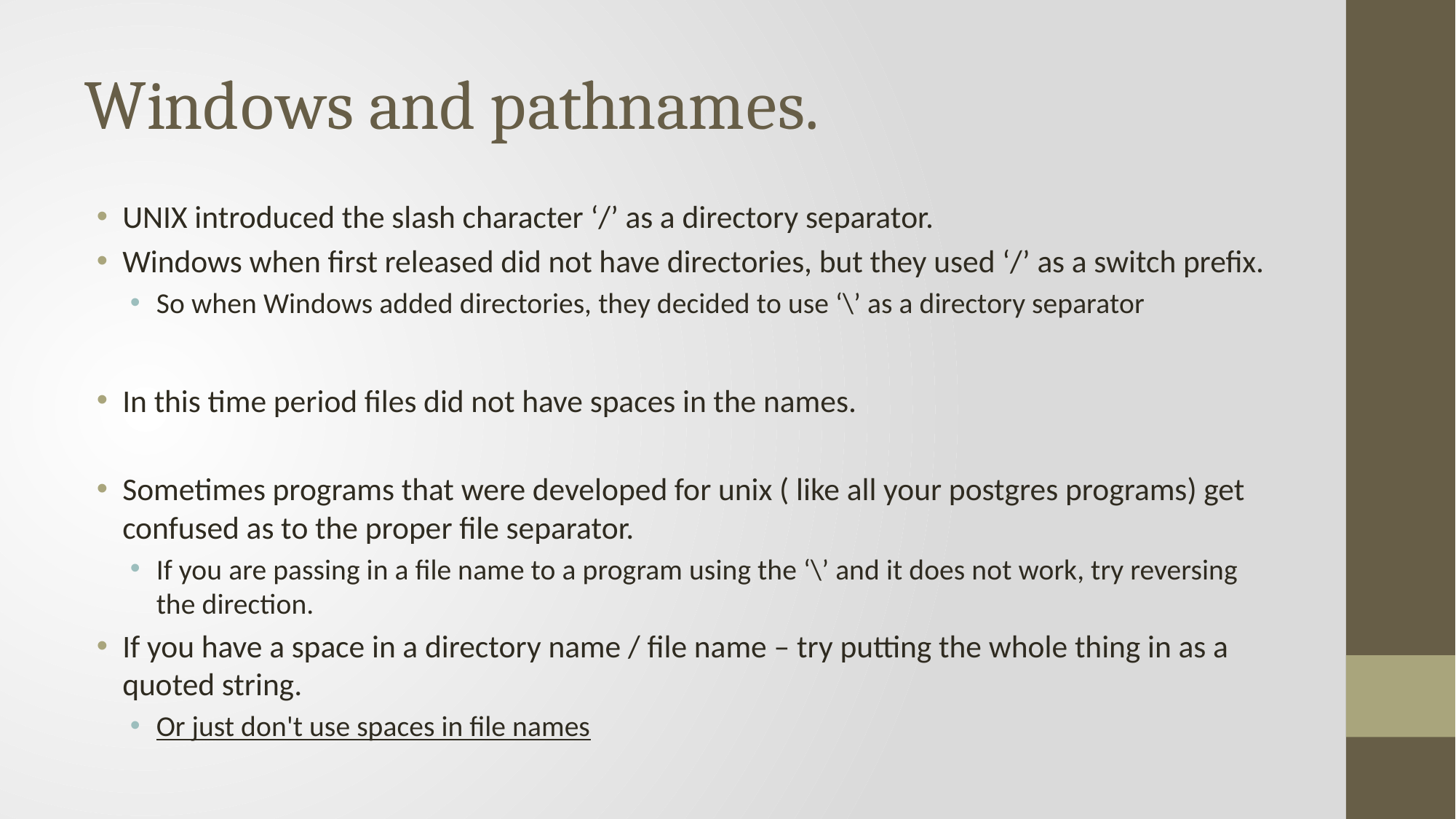

# Windows and pathnames.
UNIX introduced the slash character ‘/’ as a directory separator.
Windows when first released did not have directories, but they used ‘/’ as a switch prefix.
So when Windows added directories, they decided to use ‘\’ as a directory separator

In this time period files did not have spaces in the names.

Sometimes programs that were developed for unix ( like all your postgres programs) get confused as to the proper file separator.
If you are passing in a file name to a program using the ‘\’ and it does not work, try reversing the direction.
If you have a space in a directory name / file name – try putting the whole thing in as a quoted string.
Or just don't use spaces in file names